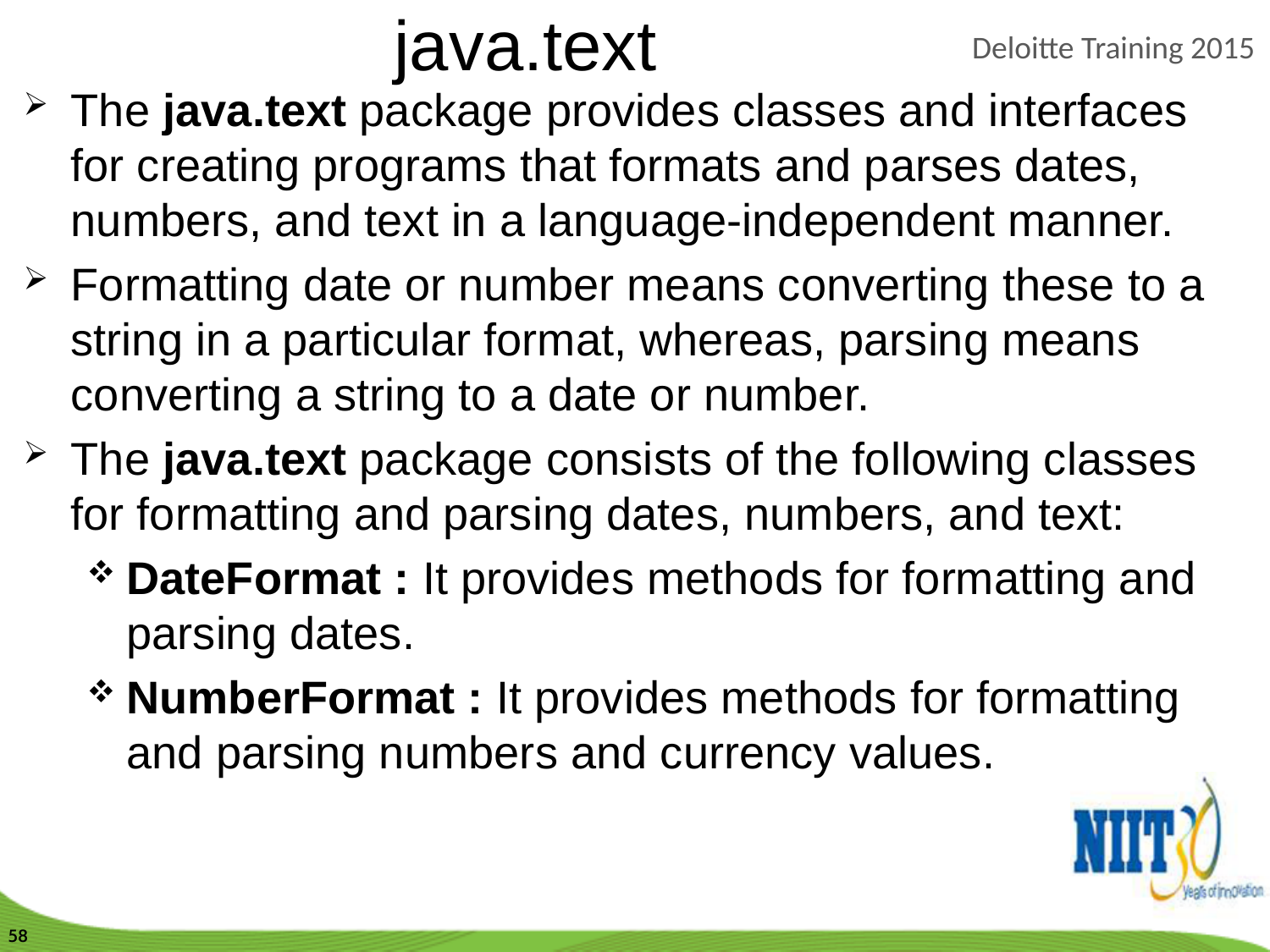

java.text
The java.text package provides classes and interfaces for creating programs that formats and parses dates, numbers, and text in a language-independent manner.
Formatting date or number means converting these to a string in a particular format, whereas, parsing means converting a string to a date or number.
The java.text package consists of the following classes for formatting and parsing dates, numbers, and text:
DateFormat : It provides methods for formatting and parsing dates.
NumberFormat : It provides methods for formatting and parsing numbers and currency values.